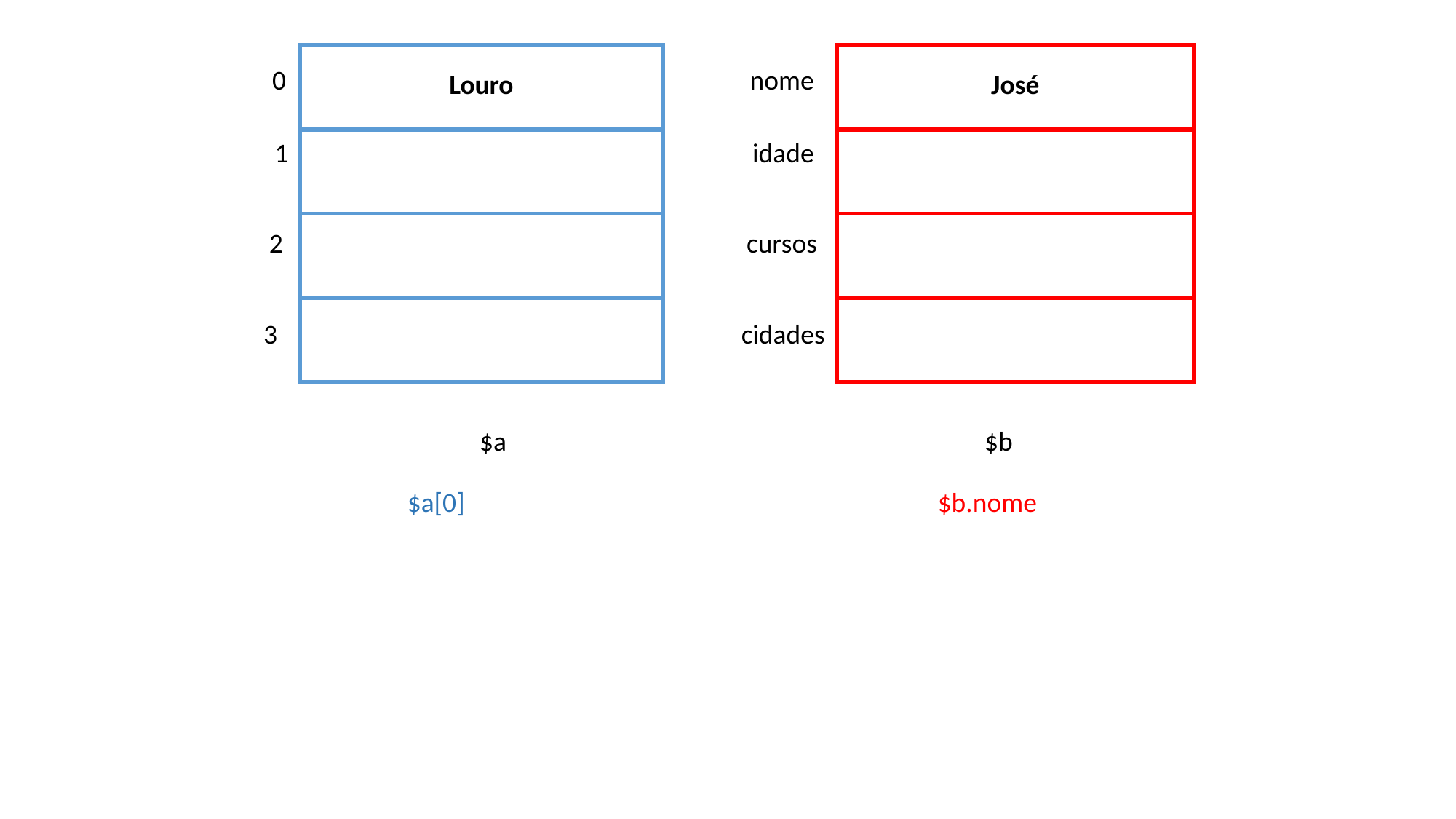

| Louro |
| --- |
|  |
|  |
|  |
| José |
| --- |
|  |
|  |
|  |
0
nome
1
idade
2
cursos
3
cidades
$a
$b
$a[0]
$b.nome